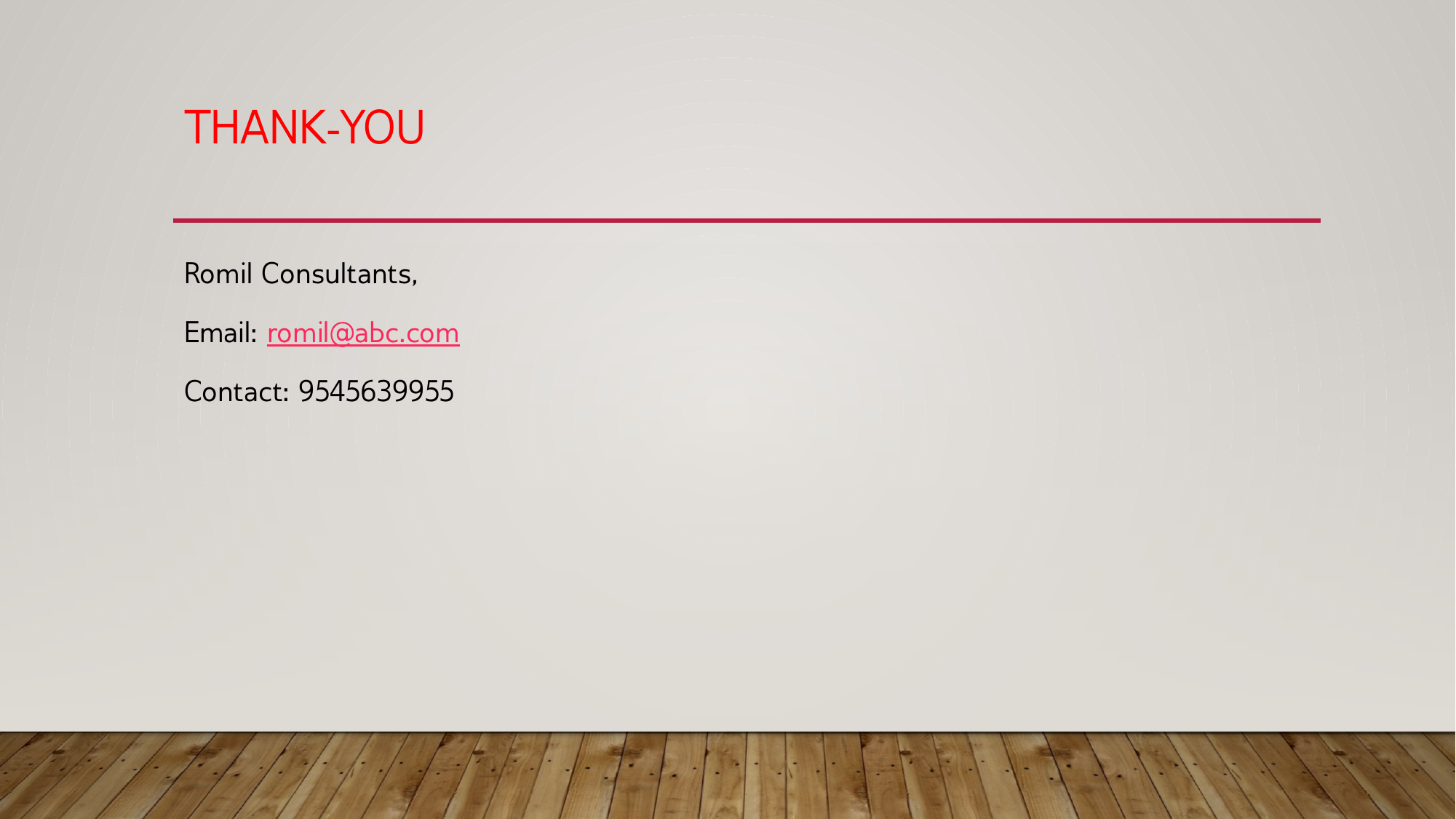

# Thank-you
Romil Consultants,
Email: romil@abc.com
Contact: 9545639955